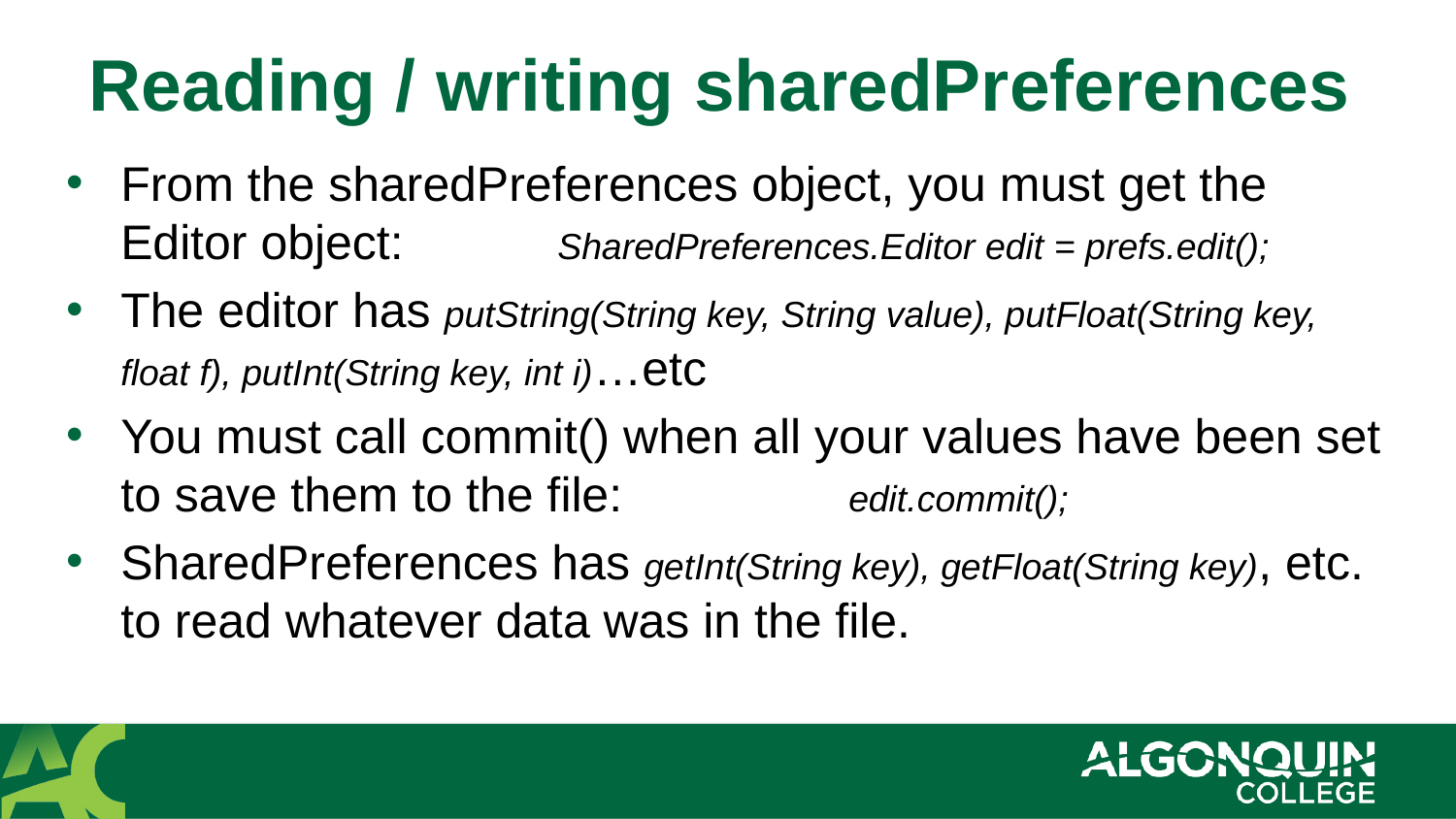

# Reading / writing sharedPreferences
From the sharedPreferences object, you must get the Editor object: 	SharedPreferences.Editor edit = prefs.edit();
The editor has putString(String key, String value), putFloat(String key, float f), putInt(String key, int i)…etc
You must call commit() when all your values have been set to save them to the file:		edit.commit();
SharedPreferences has getInt(String key), getFloat(String key), etc.  to read whatever data was in the file.